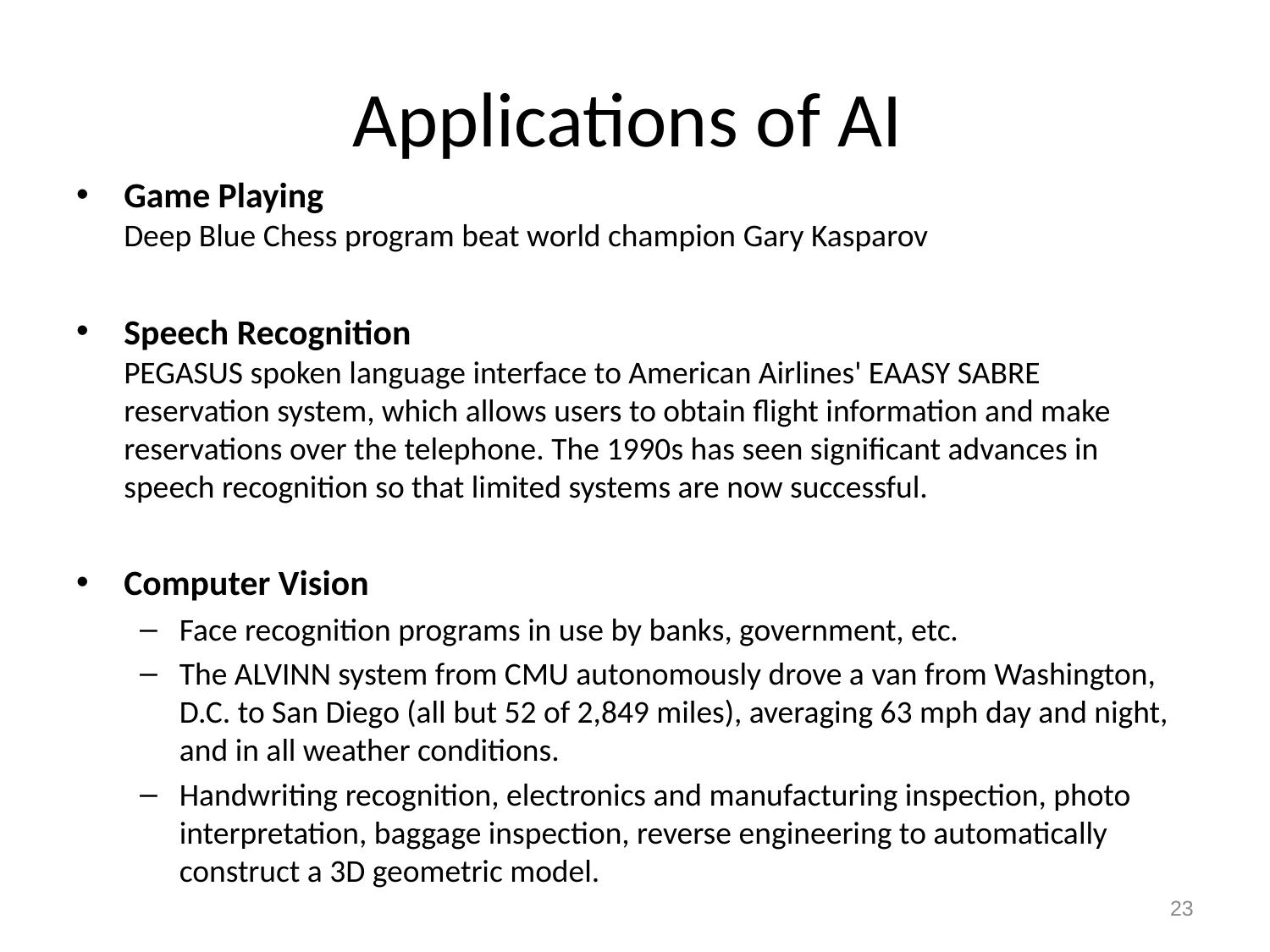

# Applications of AI
Game Playing
Deep Blue Chess program beat world champion Gary Kasparov

Speech Recognition
PEGASUS spoken language interface to American Airlines' EAASY SABRE reservation system, which allows users to obtain flight information and make reservations over the telephone. The 1990s has seen significant advances in speech recognition so that limited systems are now successful.

Computer Vision
Face recognition programs in use by banks, government, etc.
The ALVINN system from CMU autonomously drove a van from Washington, D.C. to San Diego (all but 52 of 2,849 miles), averaging 63 mph day and night, and in all weather conditions.
Handwriting recognition, electronics and manufacturing inspection, photo interpretation, baggage inspection, reverse engineering to automatically construct a 3D geometric model.

23